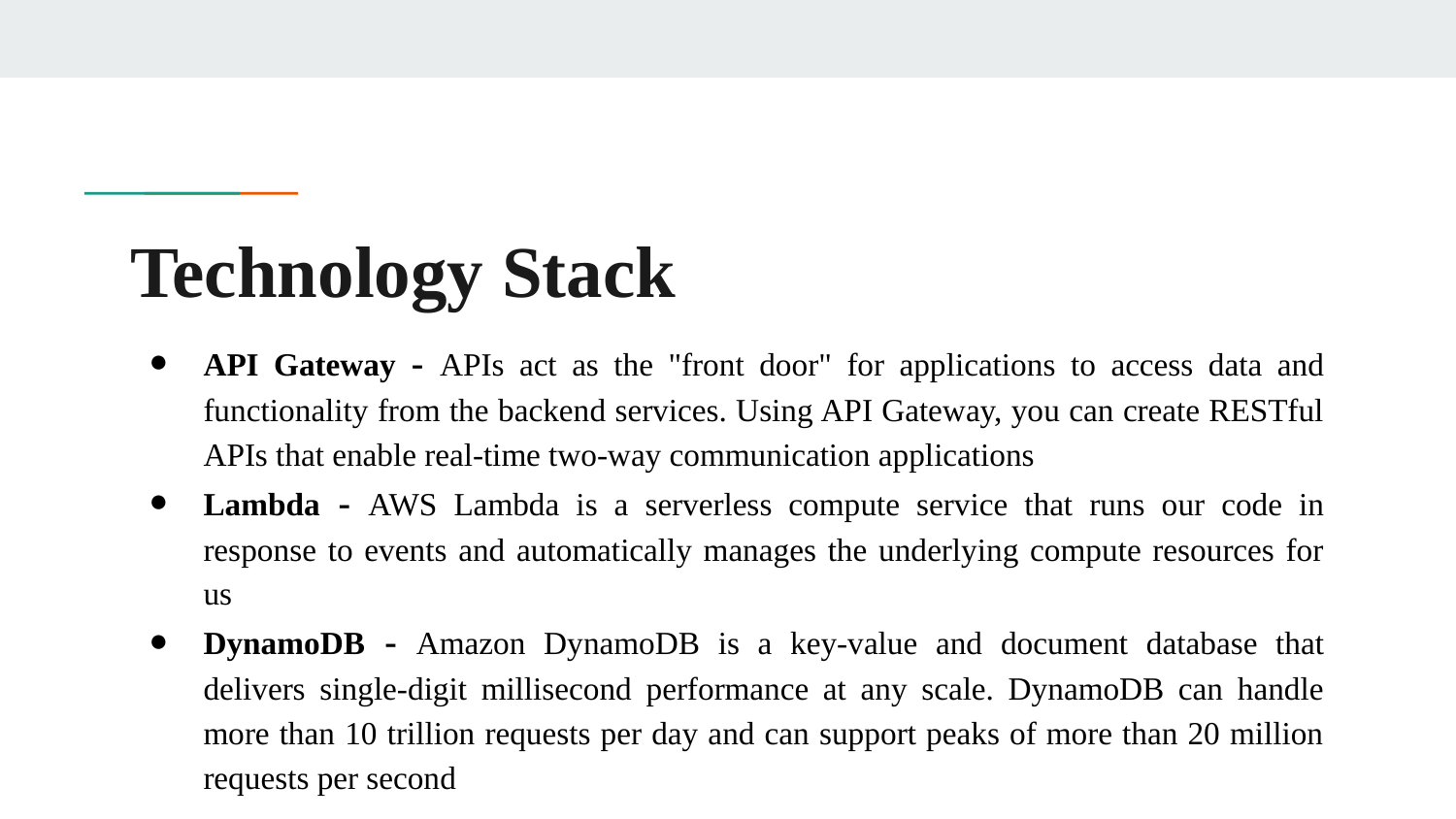

# Technology Stack
API Gateway - APIs act as the "front door" for applications to access data and functionality from the backend services. Using API Gateway, you can create RESTful APIs that enable real-time two-way communication applications
Lambda - AWS Lambda is a serverless compute service that runs our code in response to events and automatically manages the underlying compute resources for us
DynamoDB - Amazon DynamoDB is a key-value and document database that delivers single-digit millisecond performance at any scale. DynamoDB can handle more than 10 trillion requests per day and can support peaks of more than 20 million requests per second